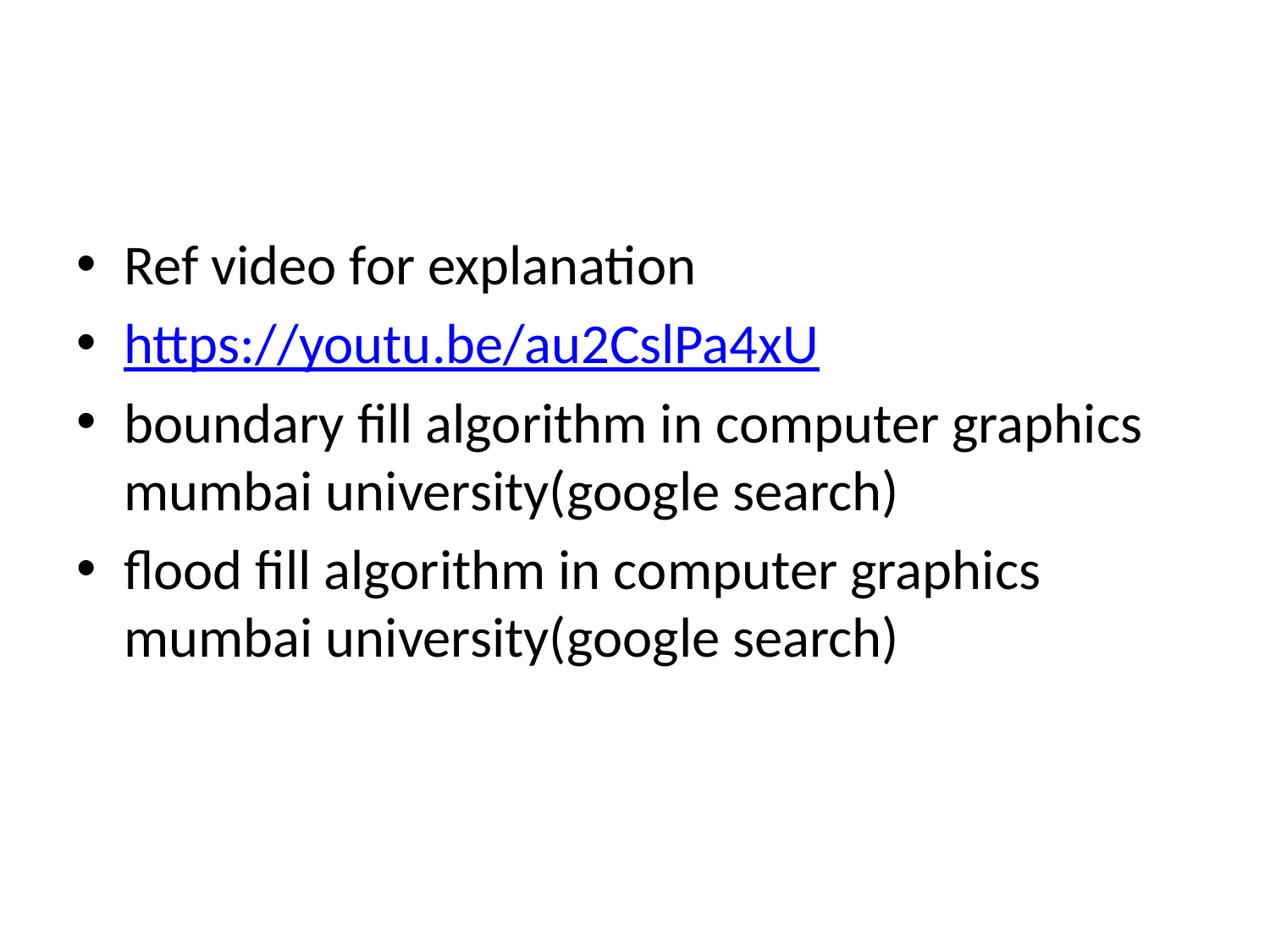

#
Ref video for explanation
https://youtu.be/au2CslPa4xU
boundary fill algorithm in computer graphics mumbai university(google search)
flood fill algorithm in computer graphics mumbai university(google search)